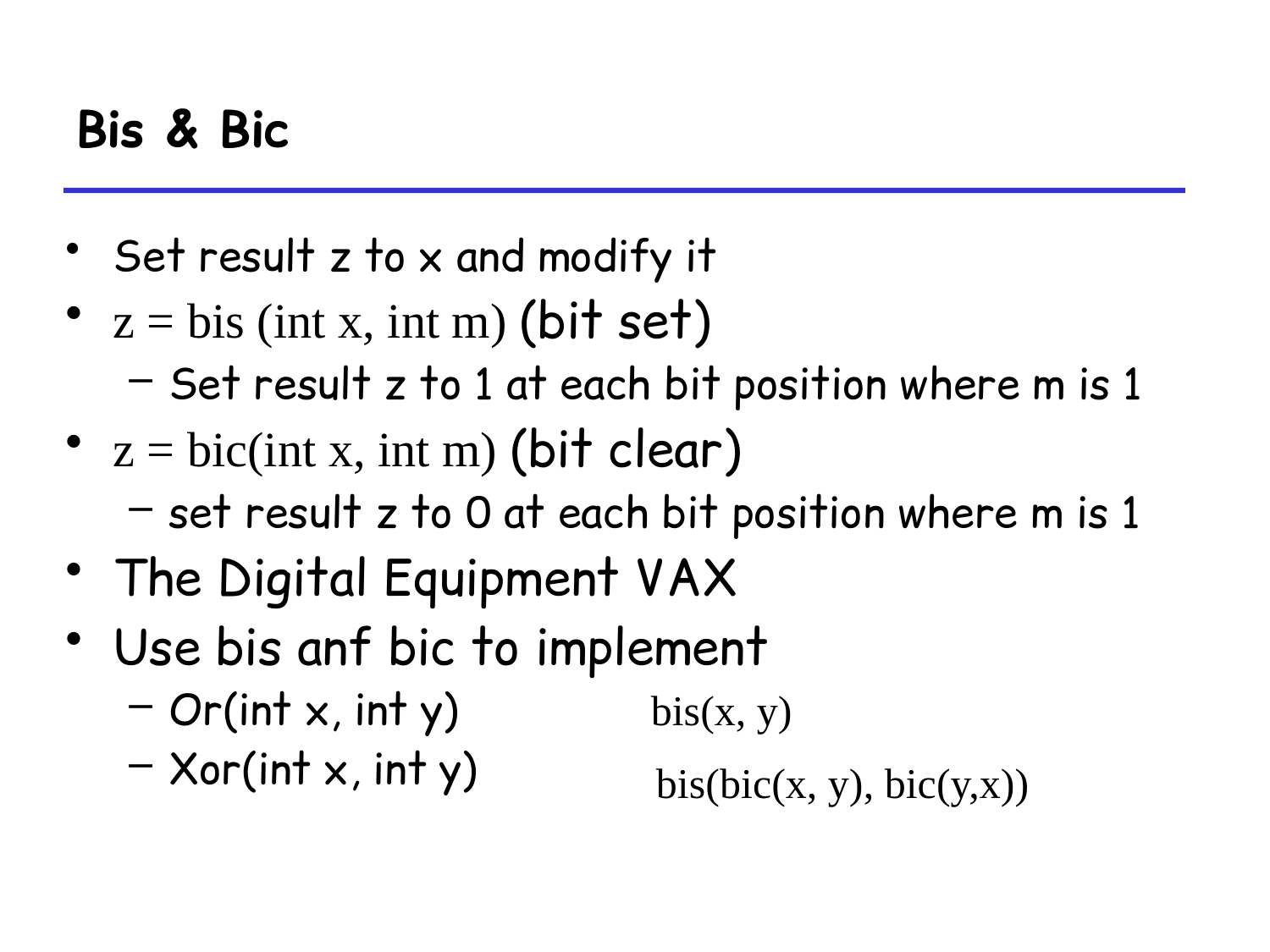

# Bis & Bic
Set result z to x and modify it
z = bis (int x, int m) (bit set)
Set result z to 1 at each bit position where m is 1
z = bic(int x, int m) (bit clear)
set result z to 0 at each bit position where m is 1
The Digital Equipment VAX
Use bis anf bic to implement
Or(int x, int y)
Xor(int x, int y)
bis(x, y)
bis(bic(x, y), bic(y,x))
18